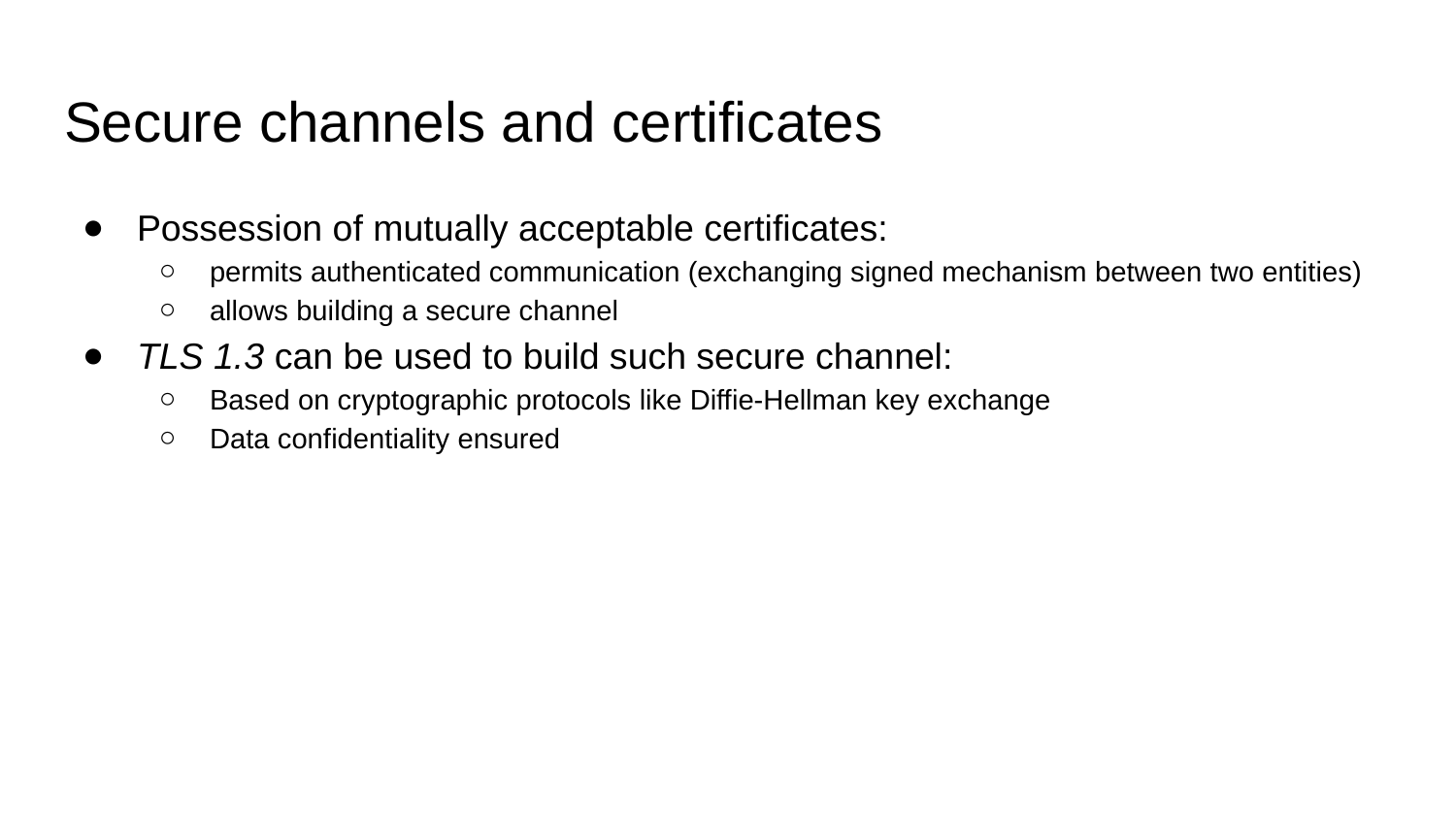

# Secure channels and certificates
Possession of mutually acceptable certificates:
permits authenticated communication (exchanging signed mechanism between two entities)
allows building a secure channel
TLS 1.3 can be used to build such secure channel:
Based on cryptographic protocols like Diffie-Hellman key exchange
Data confidentiality ensured